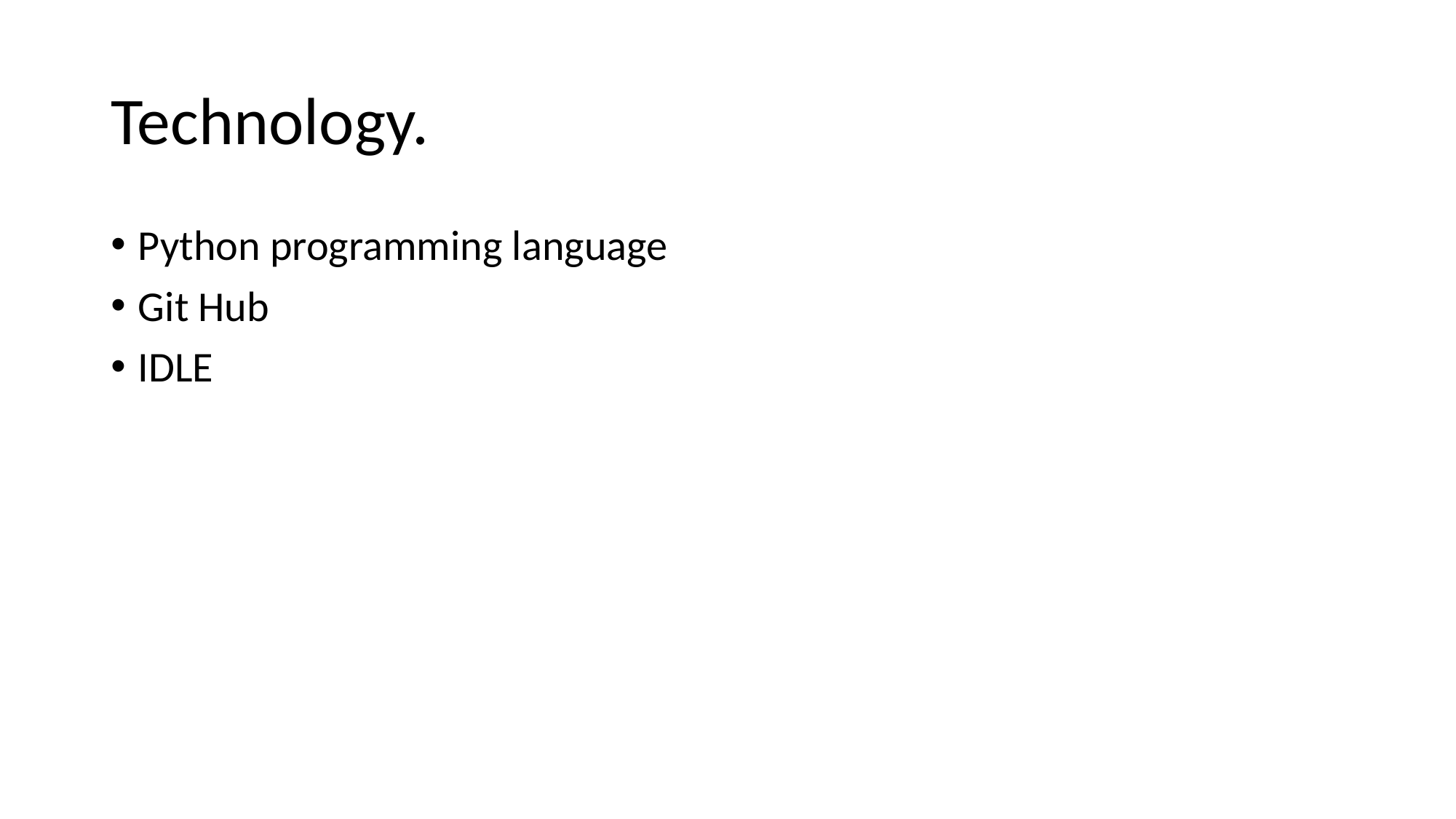

# Technology.
Python programming language
Git Hub
IDLE